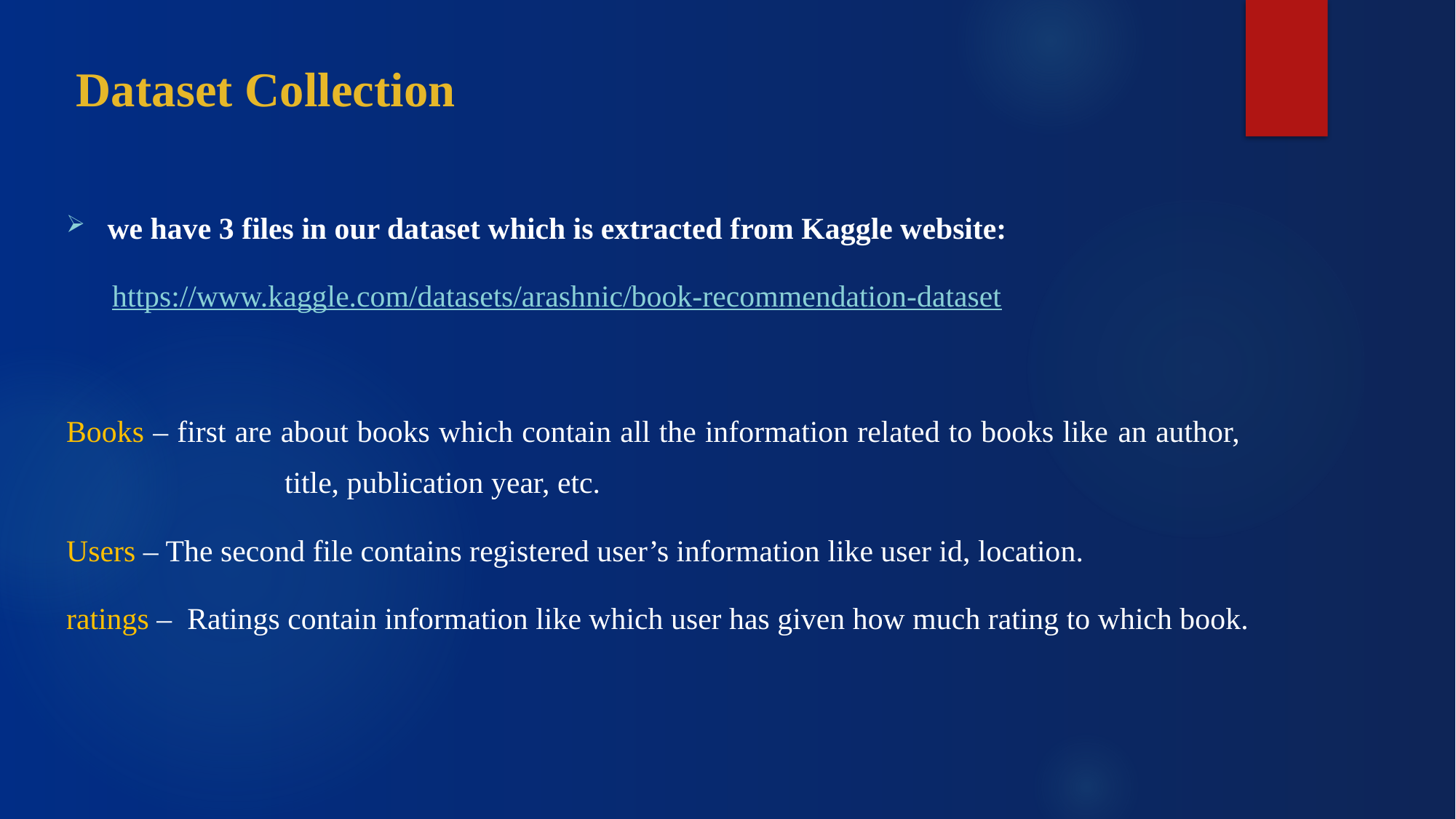

# Dataset Collection
we have 3 files in our dataset which is extracted from Kaggle website:
      https://www.kaggle.com/datasets/arashnic/book-recommendation-dataset

Books – first are about books which contain all the information related to books like an author,   		title, publication year, etc.
Users – The second file contains registered user’s information like user id, location.
ratings –  Ratings contain information like which user has given how much rating to which book.